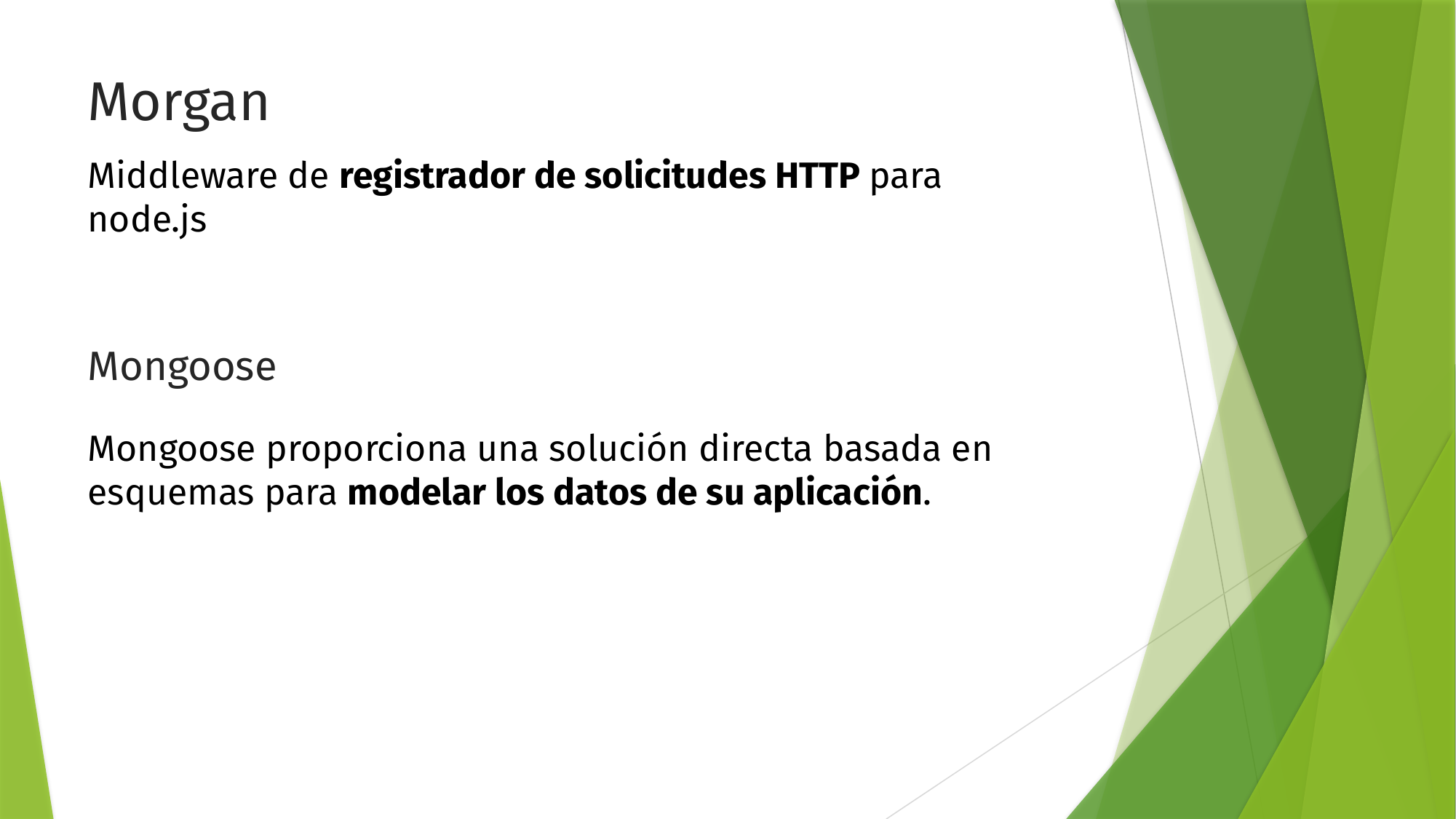

# Morgan
Middleware de registrador de solicitudes HTTP para node.js
Mongoose
Mongoose proporciona una solución directa basada en esquemas para modelar los datos de su aplicación.